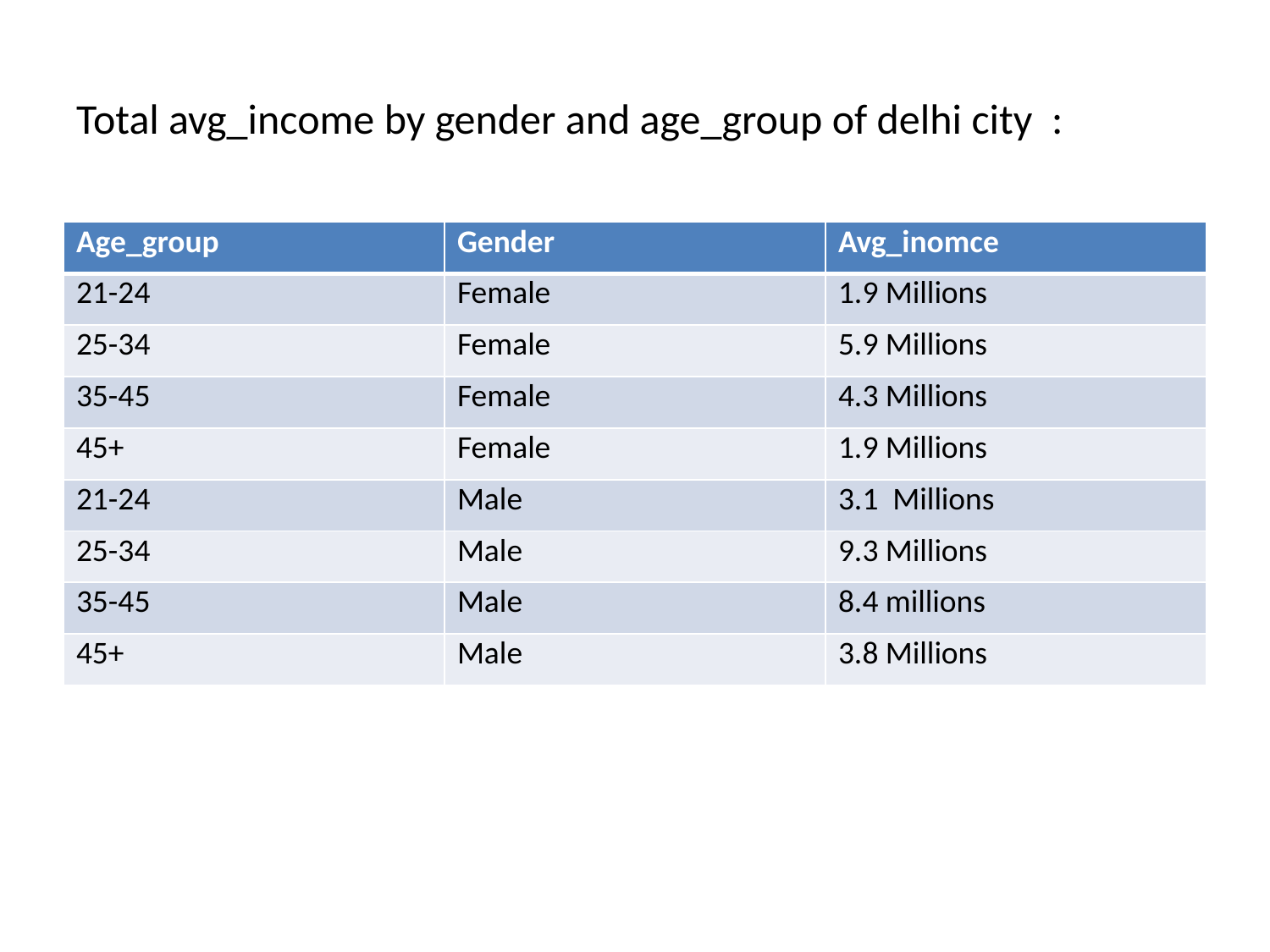

# Total avg_income by gender and age_group of delhi city  :
| Age\_group | Gender | Avg\_inomce |
| --- | --- | --- |
| 21-24 | Female | 1.9 Millions |
| 25-34 | Female | 5.9 Millions |
| 35-45 | Female | 4.3 Millions |
| 45+ | Female | 1.9 Millions |
| 21-24 | Male | 3.1 Millions |
| 25-34 | Male | 9.3 Millions |
| 35-45 | Male | 8.4 millions |
| 45+ | Male | 3.8 Millions |